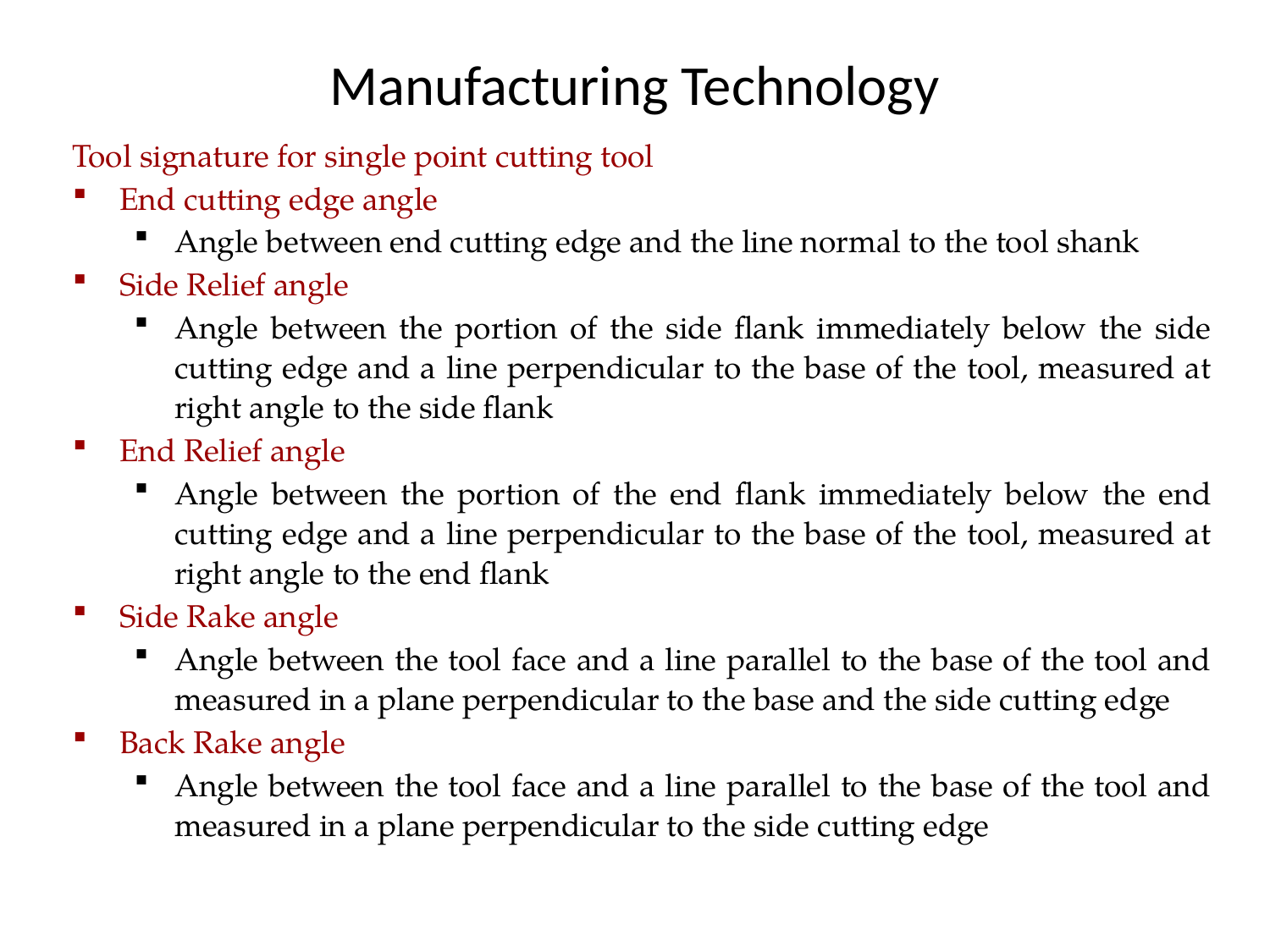

# Manufacturing Technology
Tool signature for single point cutting tool
End cutting edge angle
Angle between end cutting edge and the line normal to the tool shank
Side Relief angle
Angle between the portion of the side flank immediately below the side cutting edge and a line perpendicular to the base of the tool, measured at right angle to the side flank
End Relief angle
Angle between the portion of the end flank immediately below the end cutting edge and a line perpendicular to the base of the tool, measured at right angle to the end flank
Side Rake angle
Angle between the tool face and a line parallel to the base of the tool and measured in a plane perpendicular to the base and the side cutting edge
Back Rake angle
Angle between the tool face and a line parallel to the base of the tool and measured in a plane perpendicular to the side cutting edge